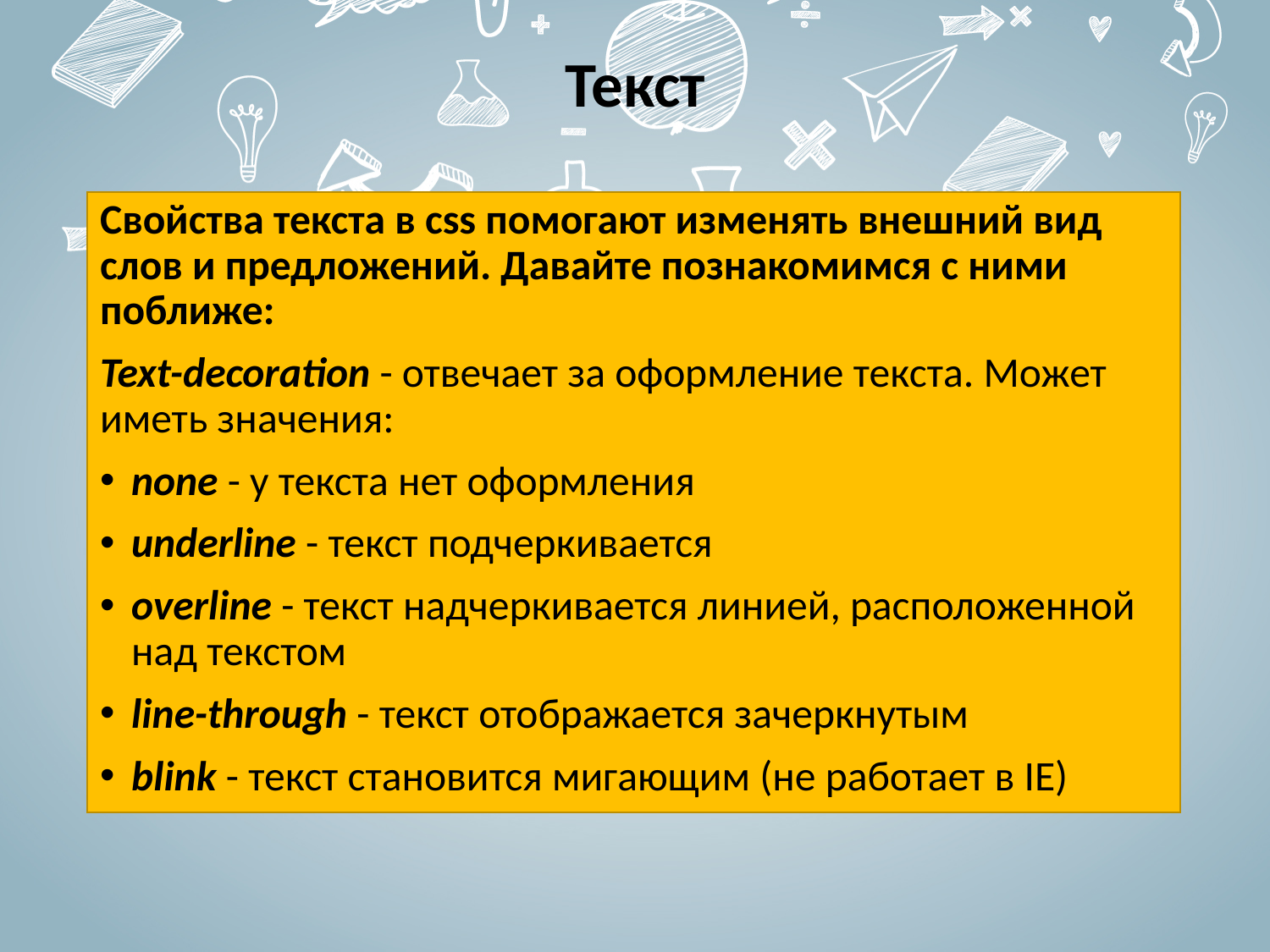

# Текст
Свойства текста в css помогают изменять внешний вид слов и предложений. Давайте познакомимся с ними поближе:
Text-decoration - отвечает за оформление текста. Может иметь значения:
none - у текста нет оформления
underline - текст подчеркивается
overline - текст надчеркивается линией, расположенной над текстом
line-through - текст отображается зачеркнутым
blink - текст становится мигающим (не работает в IE)